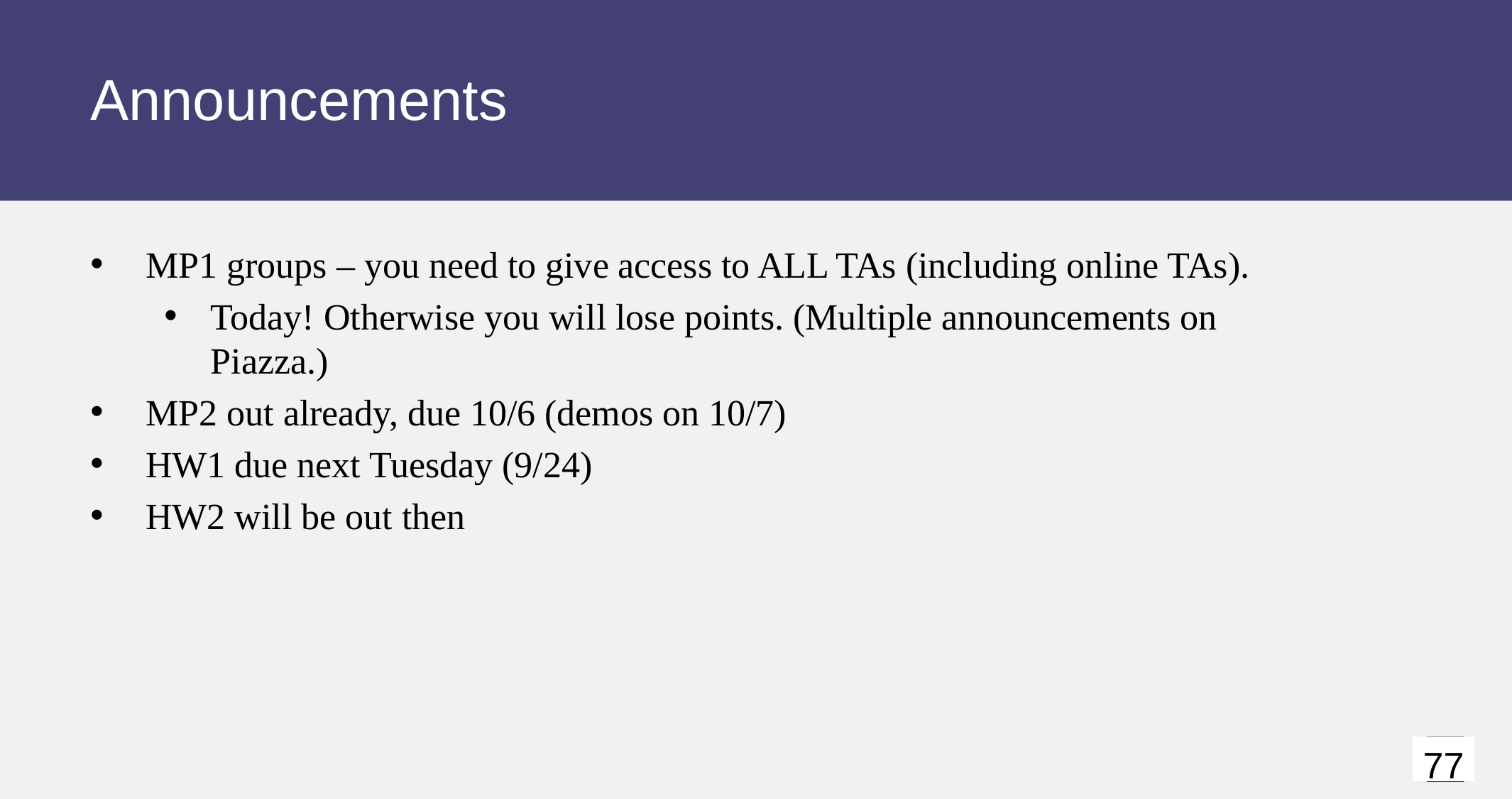

# Announcements
MP1 groups – you need to give access to ALL TAs (including online TAs).
Today! Otherwise you will lose points. (Multiple announcements on Piazza.)
MP2 out already, due 10/6 (demos on 10/7)
HW1 due next Tuesday (9/24)
HW2 will be out then
77